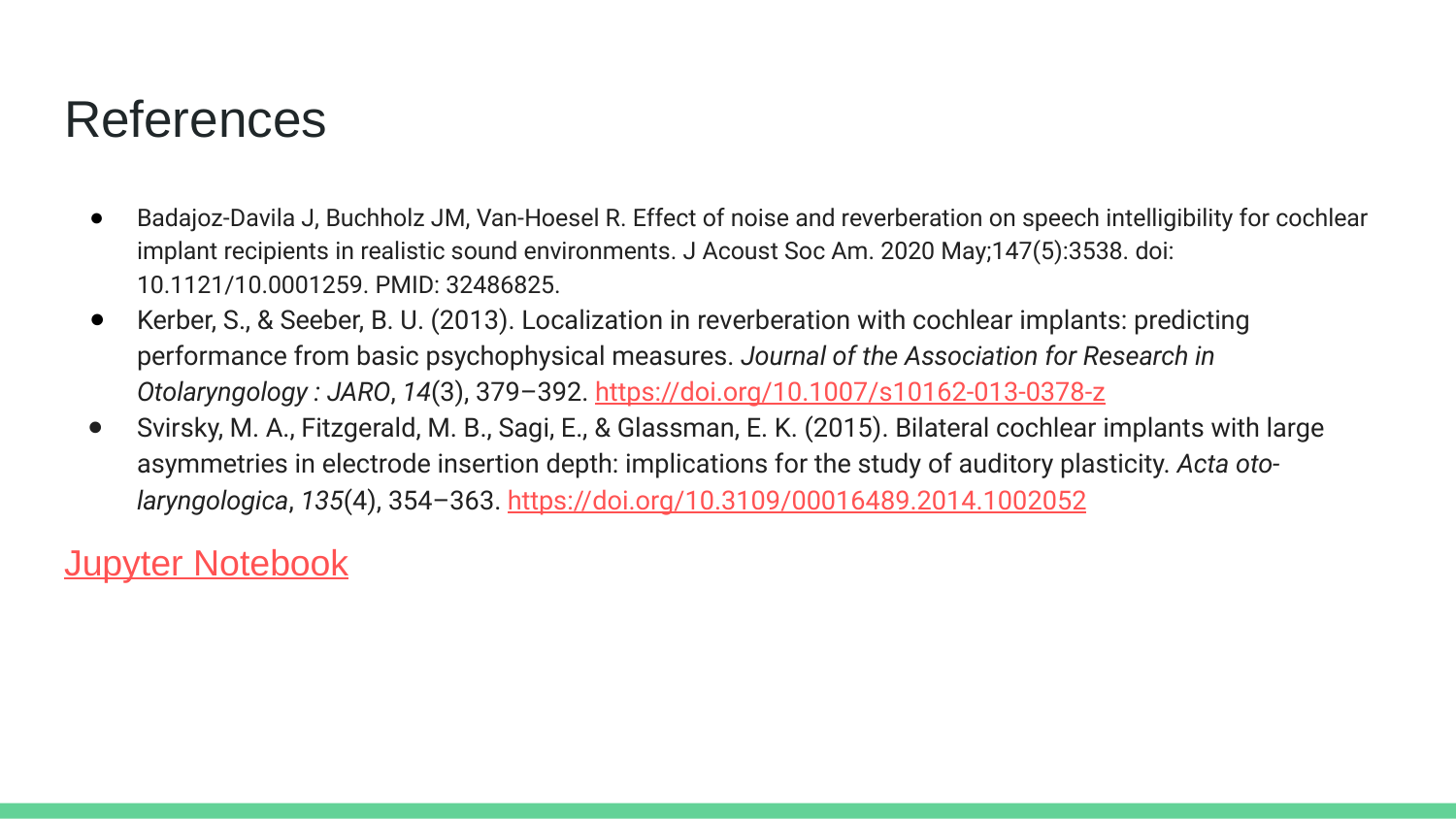

# References
Badajoz-Davila J, Buchholz JM, Van-Hoesel R. Effect of noise and reverberation on speech intelligibility for cochlear implant recipients in realistic sound environments. J Acoust Soc Am. 2020 May;147(5):3538. doi: 10.1121/10.0001259. PMID: 32486825.
Kerber, S., & Seeber, B. U. (2013). Localization in reverberation with cochlear implants: predicting performance from basic psychophysical measures. Journal of the Association for Research in Otolaryngology : JARO, 14(3), 379–392. https://doi.org/10.1007/s10162-013-0378-z
Svirsky, M. A., Fitzgerald, M. B., Sagi, E., & Glassman, E. K. (2015). Bilateral cochlear implants with large asymmetries in electrode insertion depth: implications for the study of auditory plasticity. Acta oto-laryngologica, 135(4), 354–363. https://doi.org/10.3109/00016489.2014.1002052
Jupyter Notebook